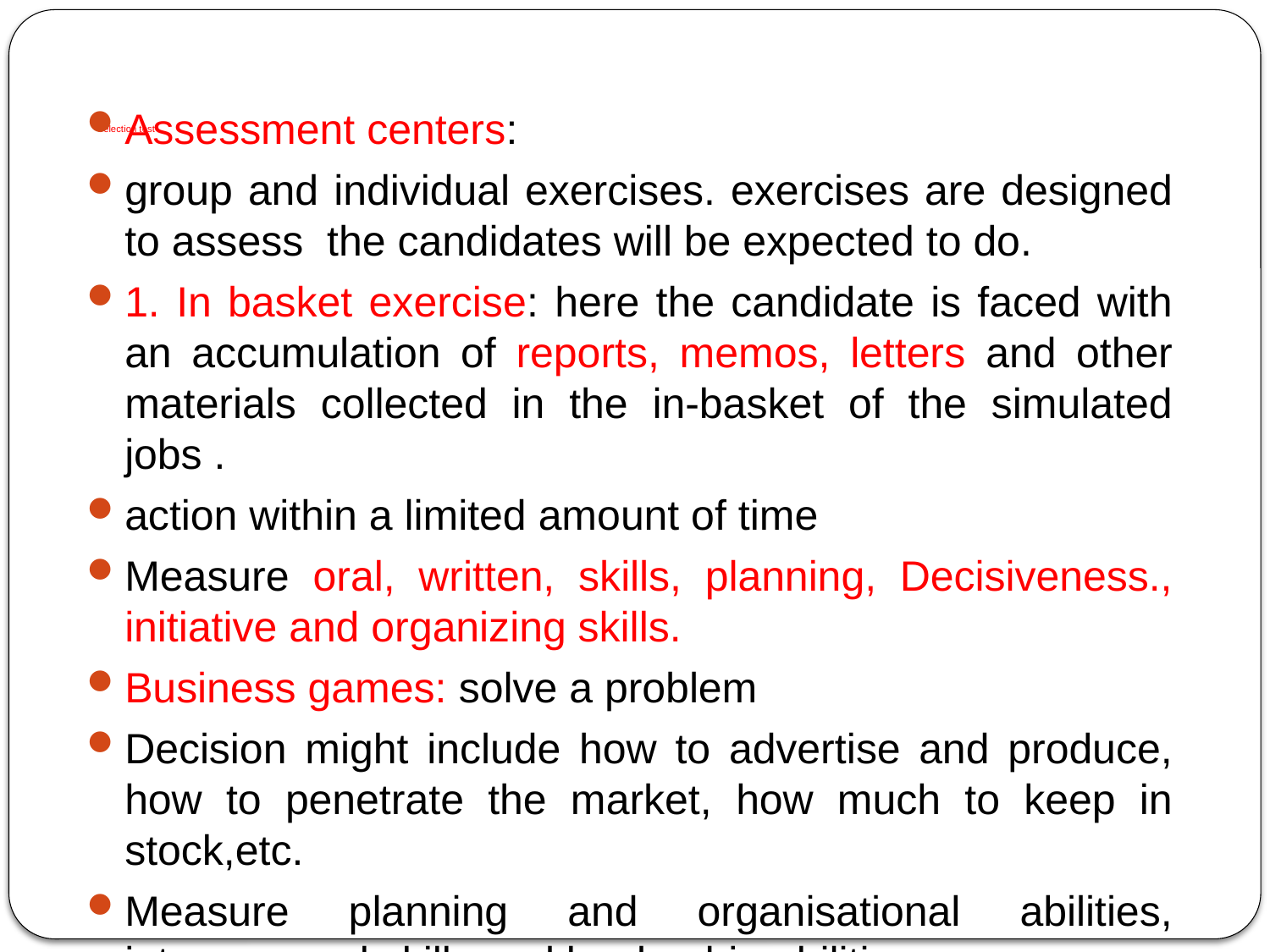

Assessment centers:
group and individual exercises. exercises are designed to assess  the candidates will be expected to do.
1. In basket exercise: here the candidate is faced with an accumulation of reports, memos, letters and other materials collected in the in-basket of the simulated jobs .
action within a limited amount of time
Measure oral, written, skills, planning, Decisiveness., initiative and organizing skills.
Business games: solve a problem
Decision might include how to advertise and produce, how to penetrate the market, how much to keep in stock,etc.
Measure planning and organisational abilities, interpersonal skills and leadership abilities.

# Selection test